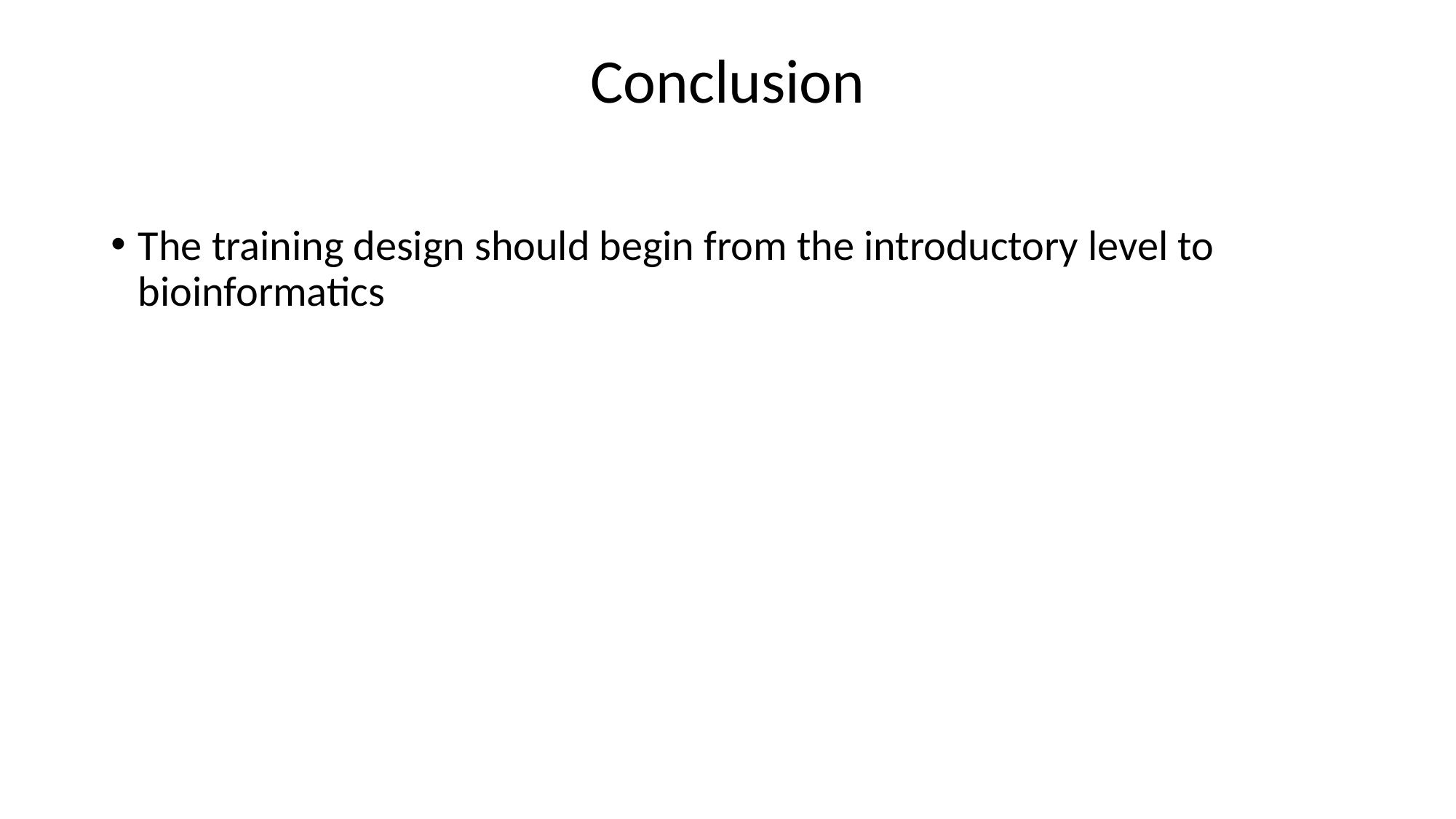

# Conclusion
The training design should begin from the introductory level to bioinformatics